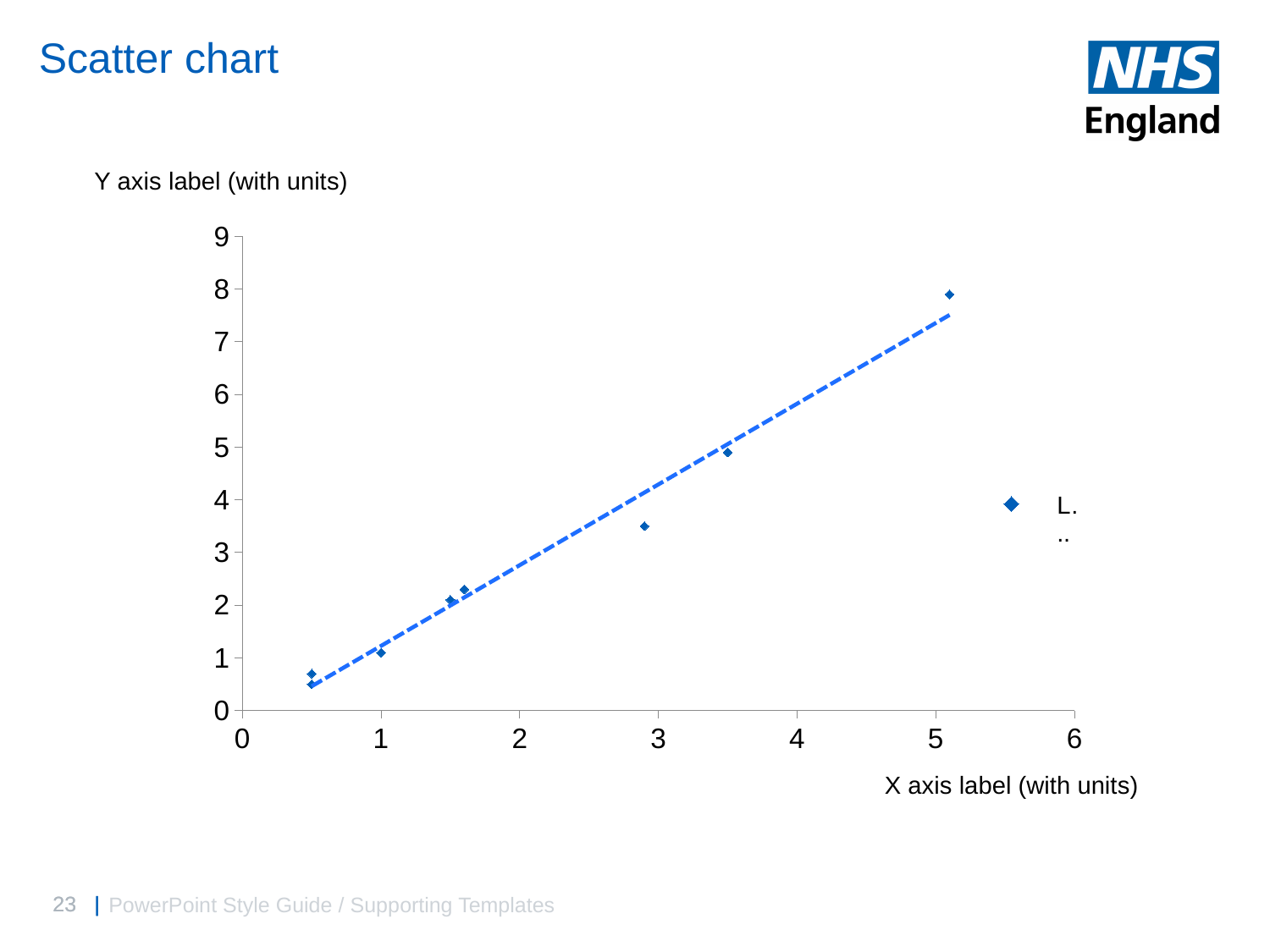

# Scatter chart
Y axis label (with units)

### Chart

| Category | Label2 |
|---|---|
X axis label (with units)
PowerPoint Style Guide / Supporting Templates